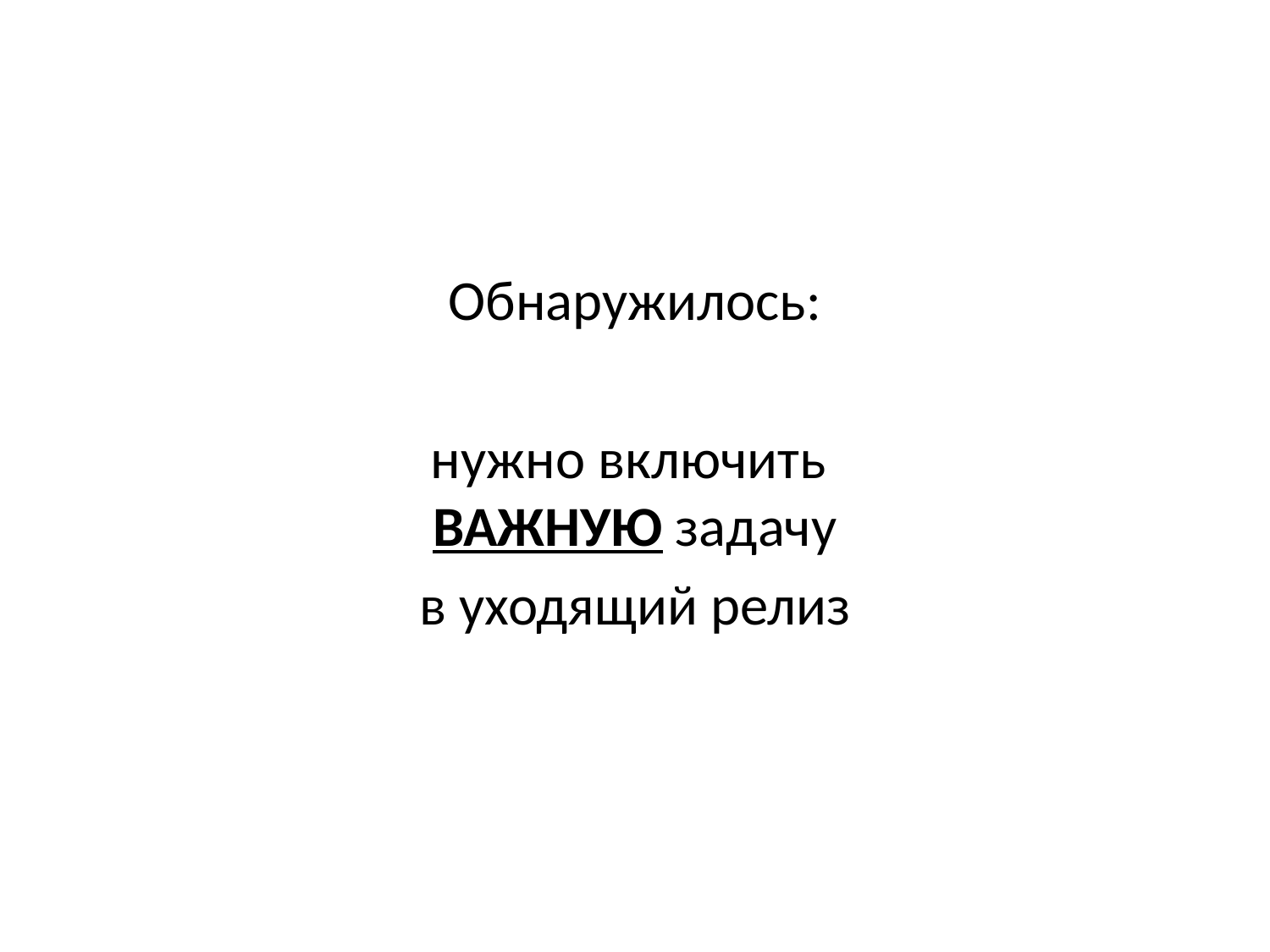

Обнаружилось:

нужно включить
ВАЖНУЮ задачу
в уходящий релиз
106